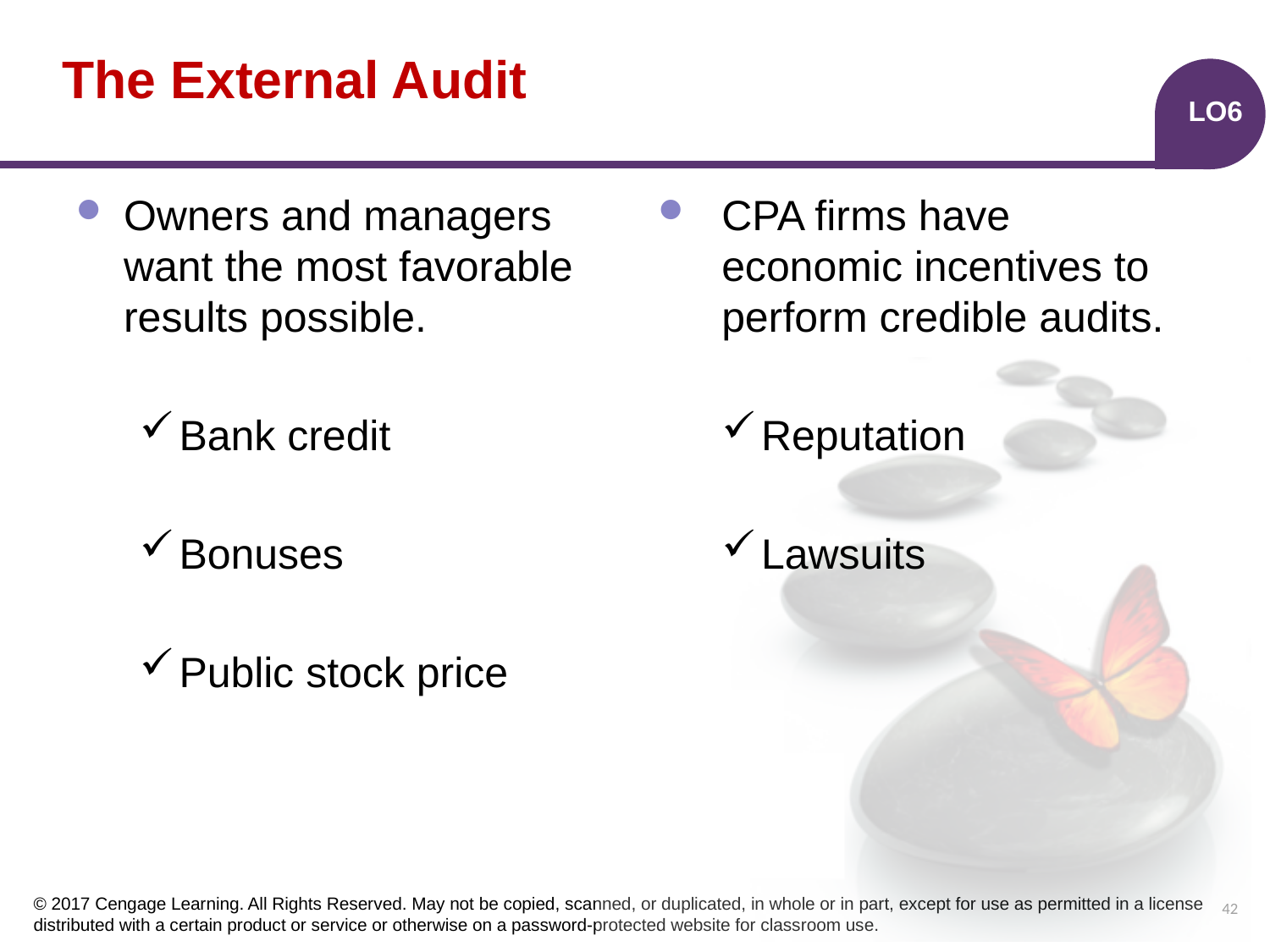

# The External Audit
LO6
Owners and managers want the most favorable results possible.

Bank credit

Bonuses

Public stock price

CPA firms have economic incentives to perform credible audits.

Reputation

Lawsuits

42